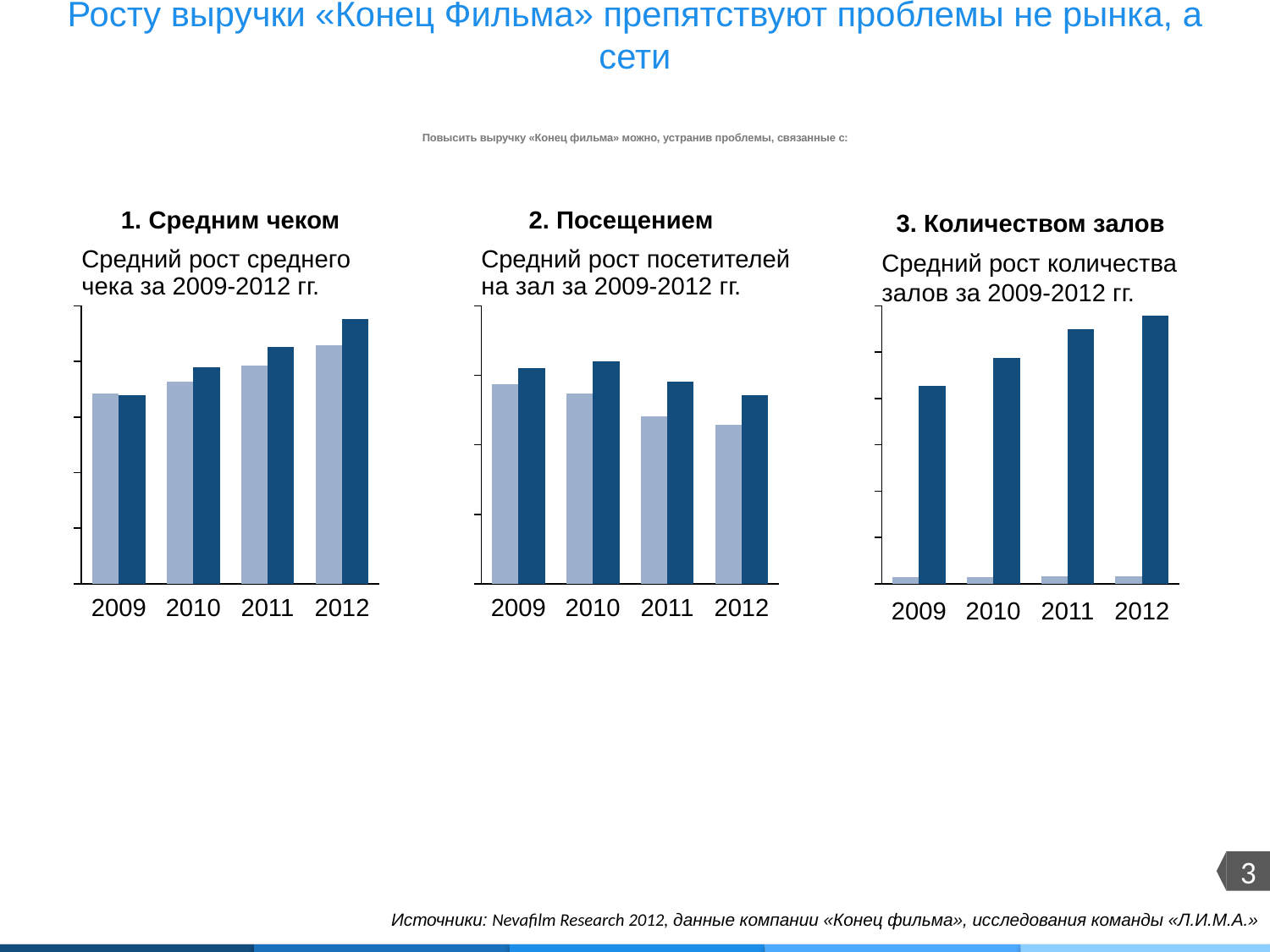

# Росту выручки «Конец Фильма» препятствуют проблемы не рынка, а сети
Повысить выручку «Конец фильма» можно, устранив проблемы, связанные с:
1. Средним чеком
2. Посещением
3. Количеством залов
Средний рост среднего чека за 2009-2012 гг.
Средний рост посетителей на зал за 2009-2012 гг.
Средний рост количества залов за 2009-2012 гг.

### Chart

| Category |  |  |
|---|---|---|

### Chart

| Category |  |  |
|---|---|---|

### Chart

| Category |  |  |
|---|---|---|
2009
2010
2011
2012
2009
2010
2011
2012
2009
2010
2011
2012
3

Источники: Nevafilm Research 2012, данные компании «Конец фильма», исследования команды «Л.И.М.А.»